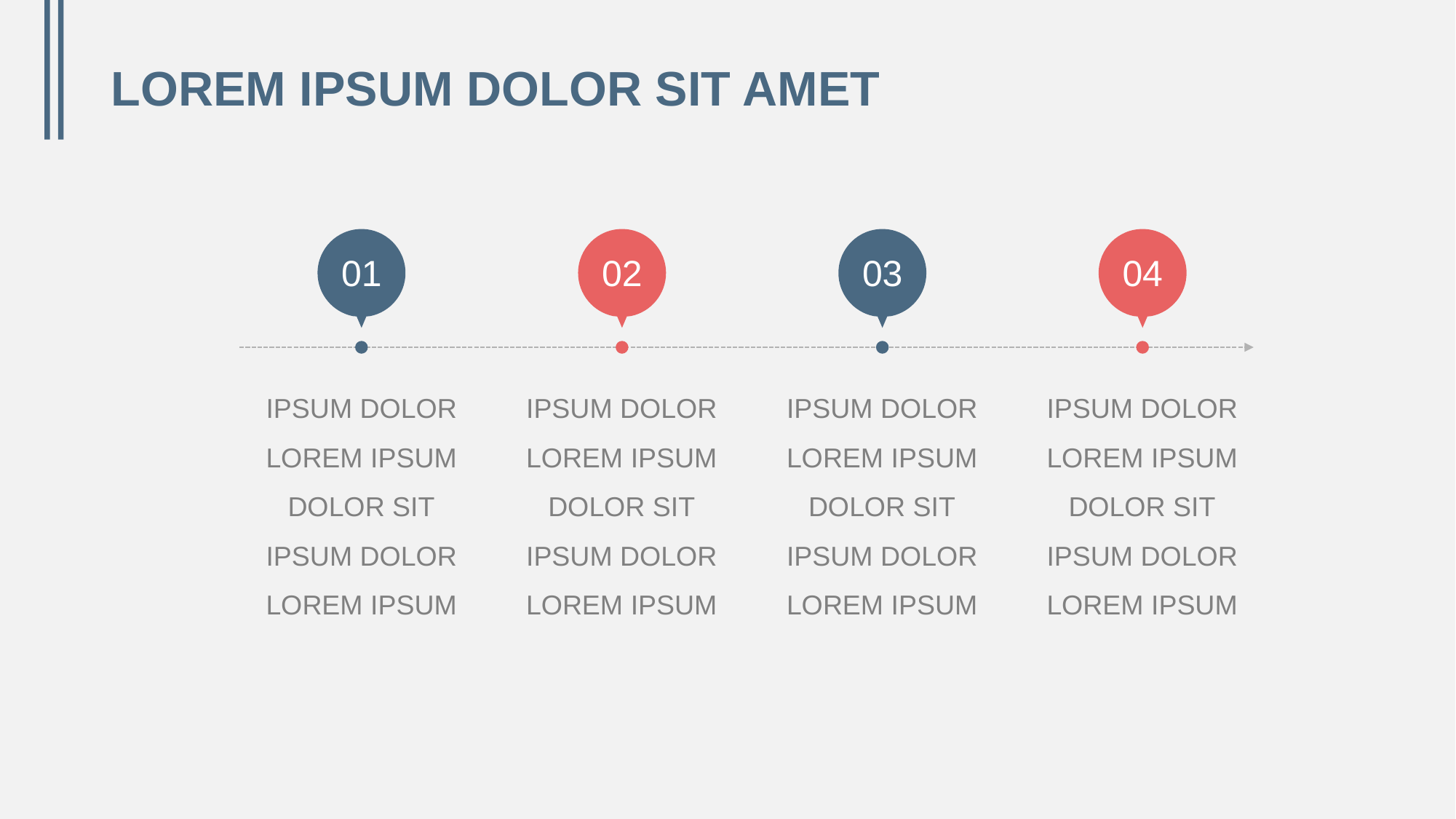

# LOREM IPSUM DOLOR SIT AMET
01
IPSUM DOLOR LOREM IPSUM DOLOR SIT
IPSUM DOLOR LOREM IPSUM
02
IPSUM DOLOR LOREM IPSUM DOLOR SIT
IPSUM DOLOR LOREM IPSUM
03
IPSUM DOLOR LOREM IPSUM DOLOR SIT
IPSUM DOLOR LOREM IPSUM
04
IPSUM DOLOR LOREM IPSUM DOLOR SIT
IPSUM DOLOR LOREM IPSUM